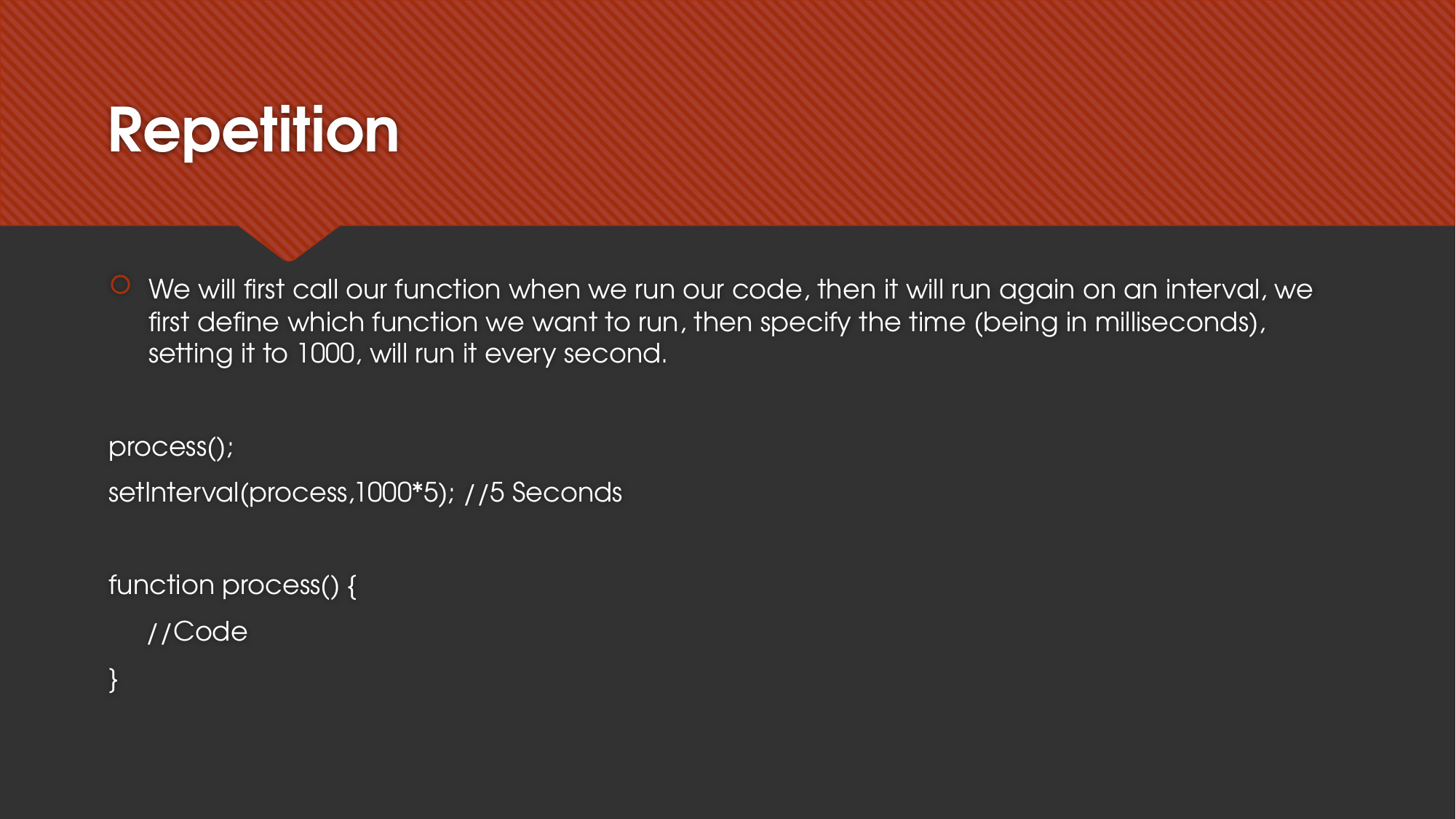

# Repetition
We will first call our function when we run our code, then it will run again on an interval, we first define which function we want to run, then specify the time (being in milliseconds), setting it to 1000, will run it every second.

process();
setInterval(process,1000*5); //5 Seconds

function process() {
     //Code
}